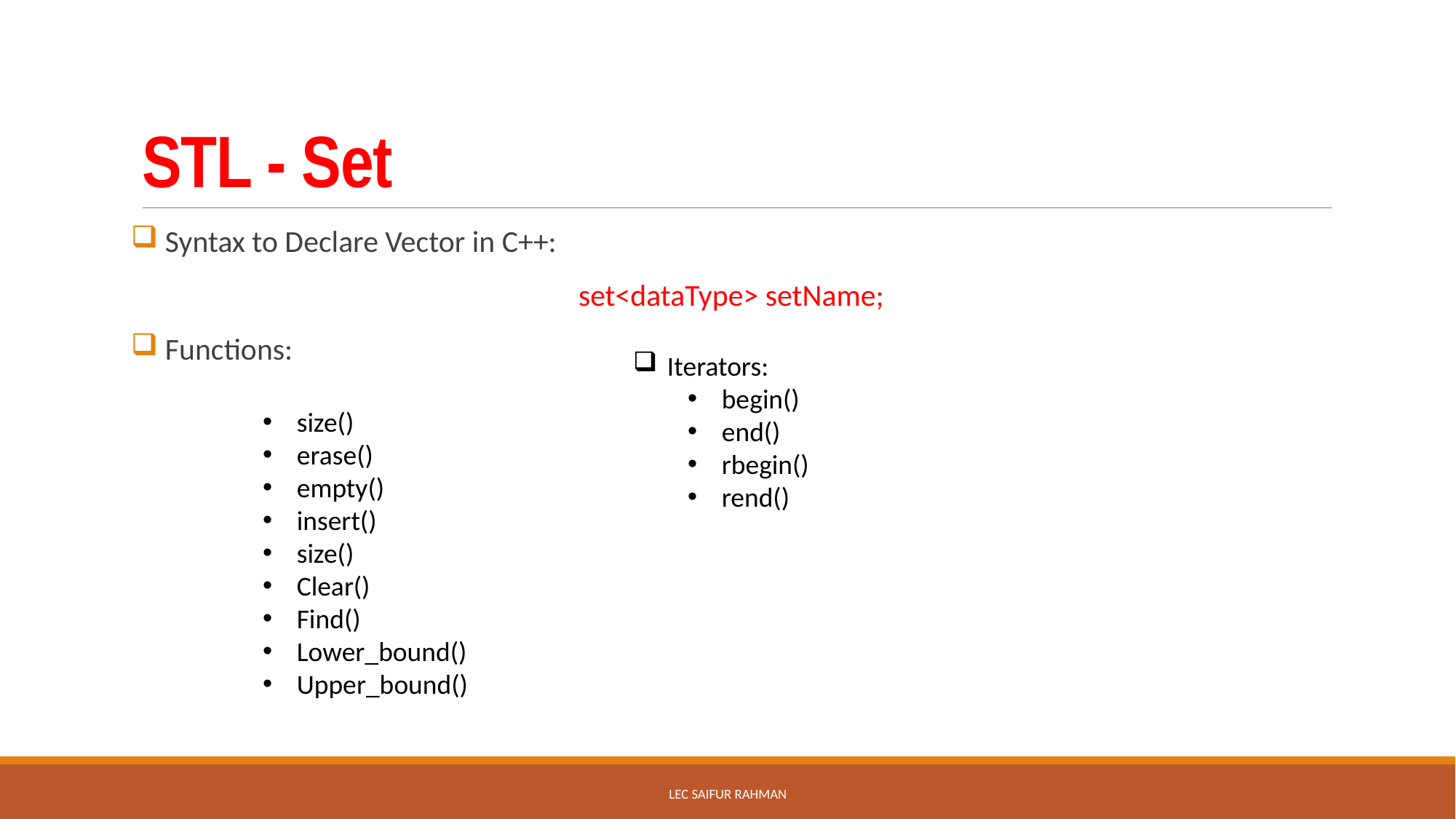

# STL - Set
 Syntax to Declare Vector in C++:
set<dataType> setName;
 Functions:
Iterators:
begin()
end()
rbegin()
rend()
size()
erase()
empty()
insert()
size()
Clear()
Find()
Lower_bound()
Upper_bound()
Lec Saifur rahman